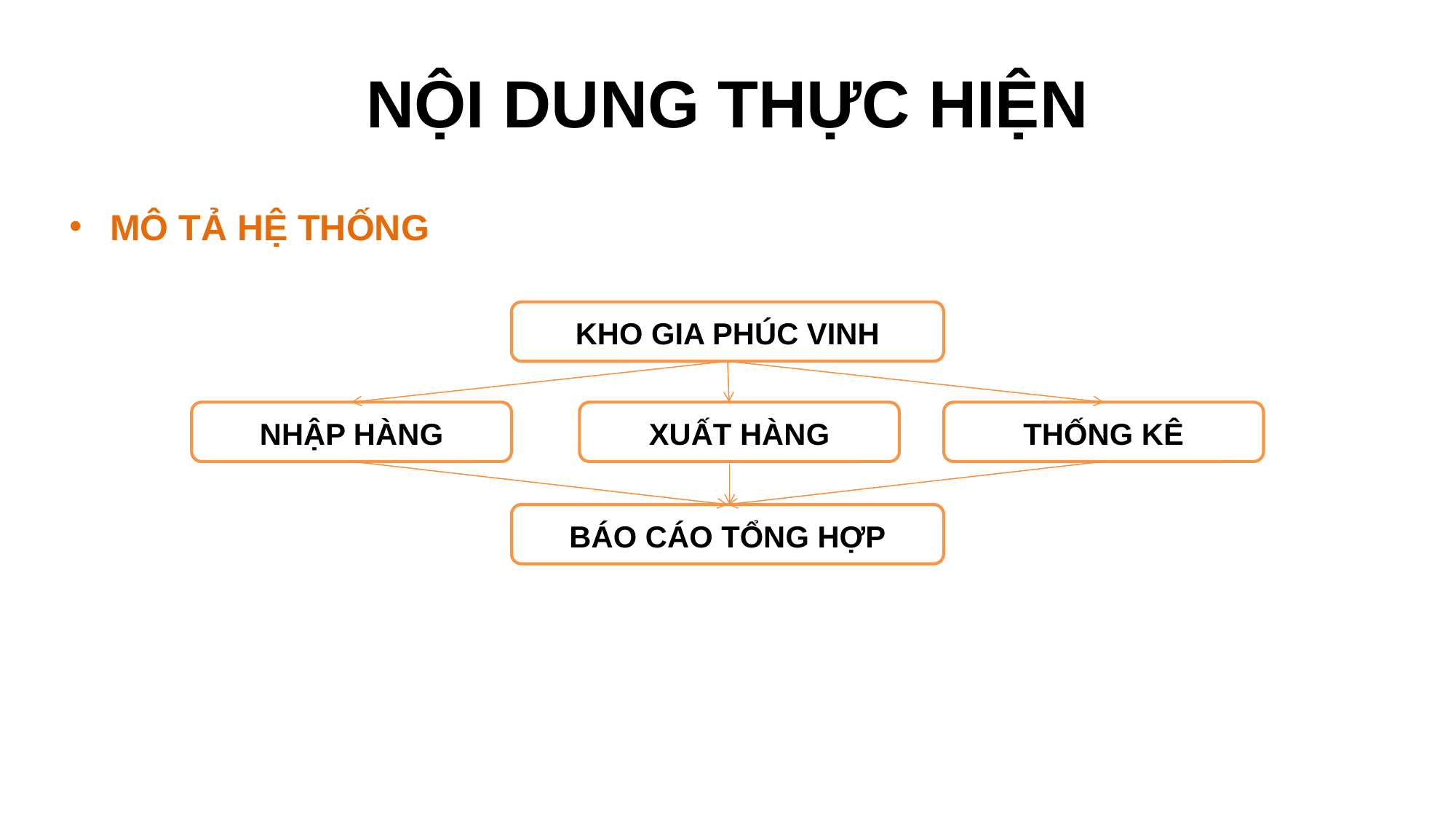

# NỘI DUNG THỰC HIỆN
III
MÔ TẢ HỆ THỐNG

KHO GIA PHÚC VINH
THỐNG KÊ
XUẤT HÀNG
NHẬP HÀNG
BÁO CÁO TỔNG HỢP